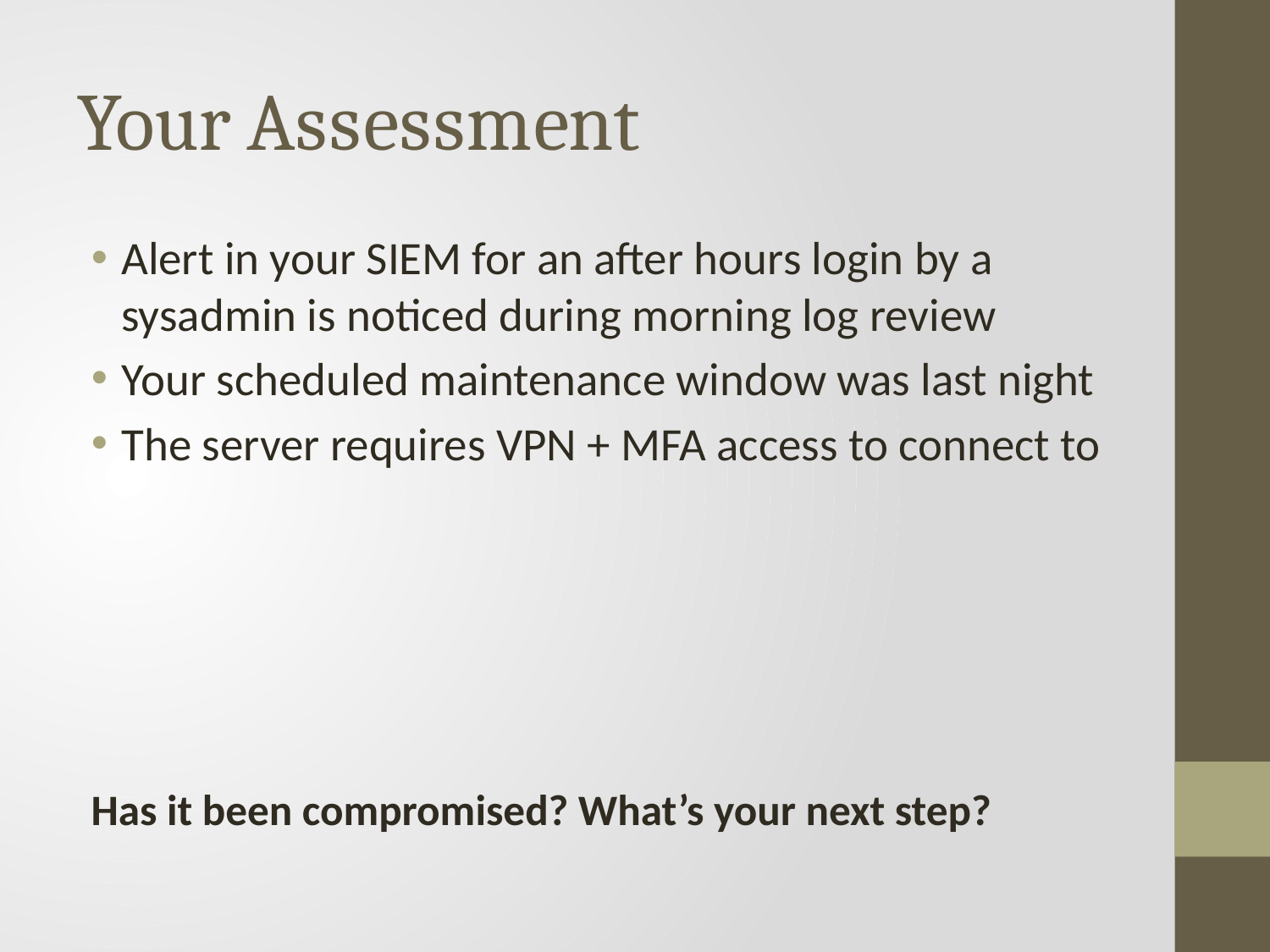

# Your Assessment
Alert in your SIEM for an after hours login by a sysadmin is noticed during morning log review
Your scheduled maintenance window was last night
The server requires VPN + MFA access to connect to

Has it been compromised? What’s your next step?